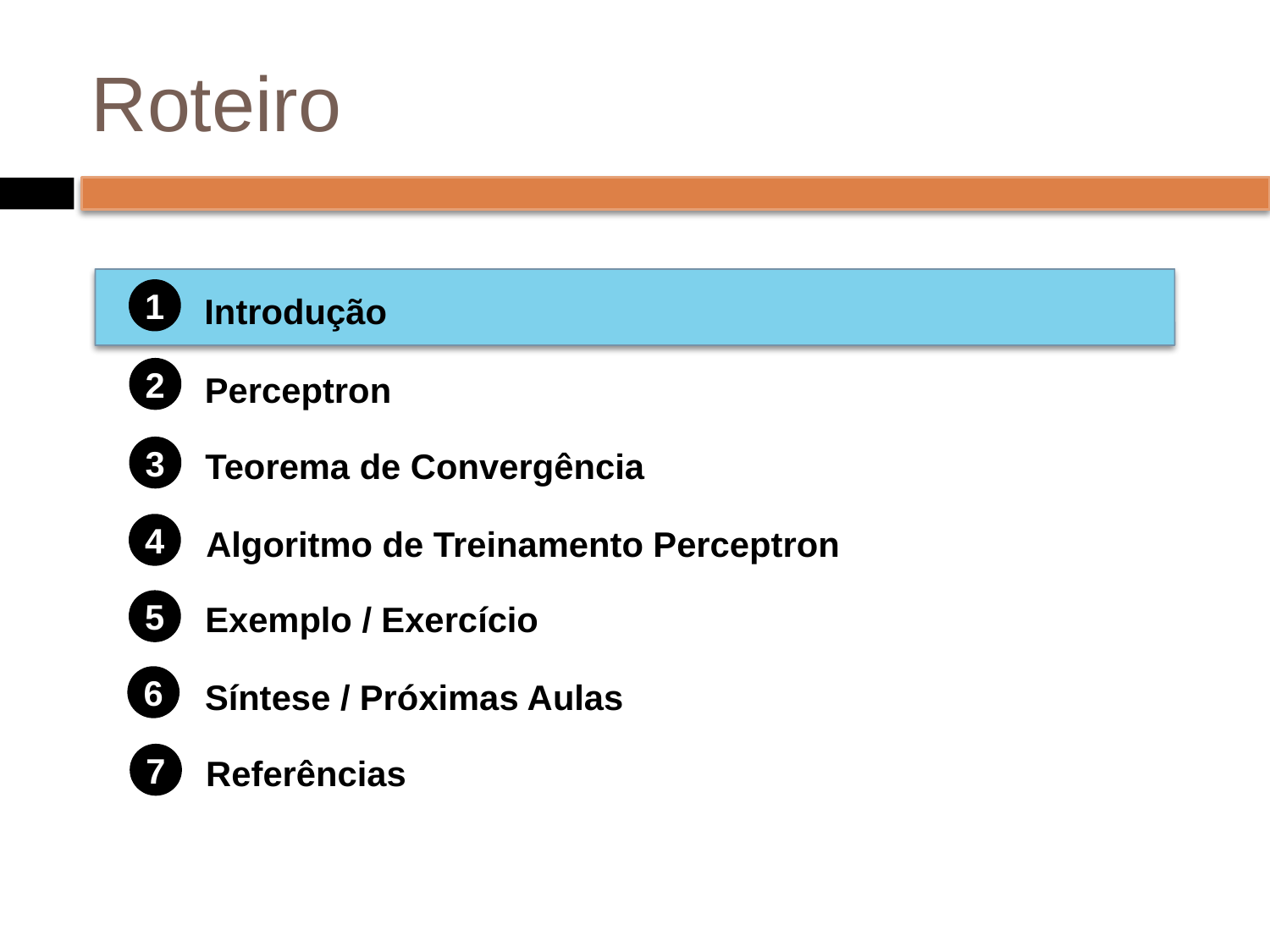

# Roteiro

1

Introdução
1.
1.
2

Perceptron
3

Teorema de Convergência
4

Algoritmo de Treinamento Perceptron
5

Exemplo / Exercício
6

Síntese / Próximas Aulas
7

Referências
3